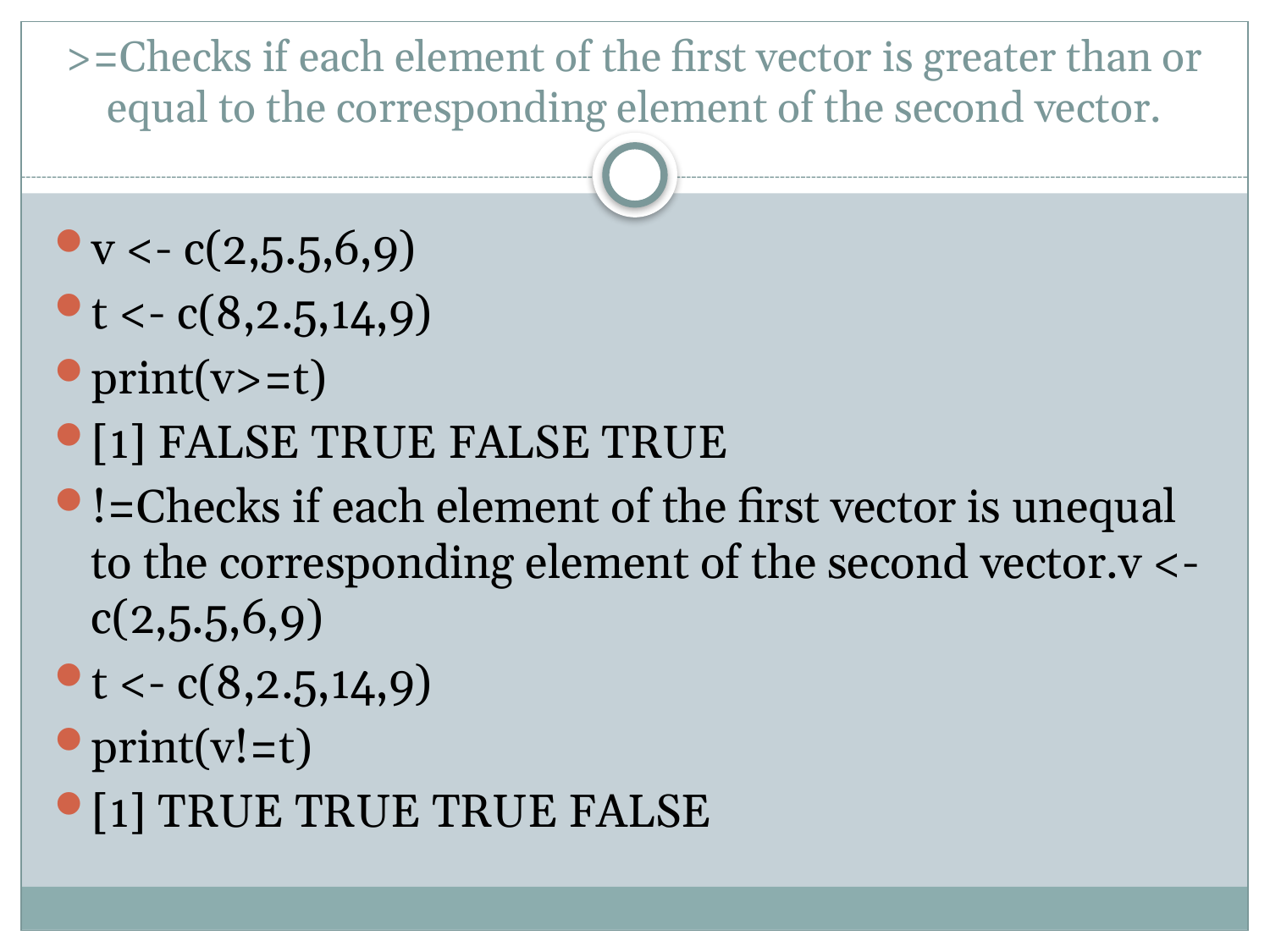

# >=Checks if each element of the first vector is greater than or equal to the corresponding element of the second vector.
v <- c(2,5.5,6,9)
t <- c(8,2.5,14,9)
print(v>=t)
[1] FALSE TRUE FALSE TRUE
!=Checks if each element of the first vector is unequal to the corresponding element of the second vector.v <- c(2,5.5,6,9)
t <- c(8,2.5,14,9)
print(v!=t)
[1] TRUE TRUE TRUE FALSE